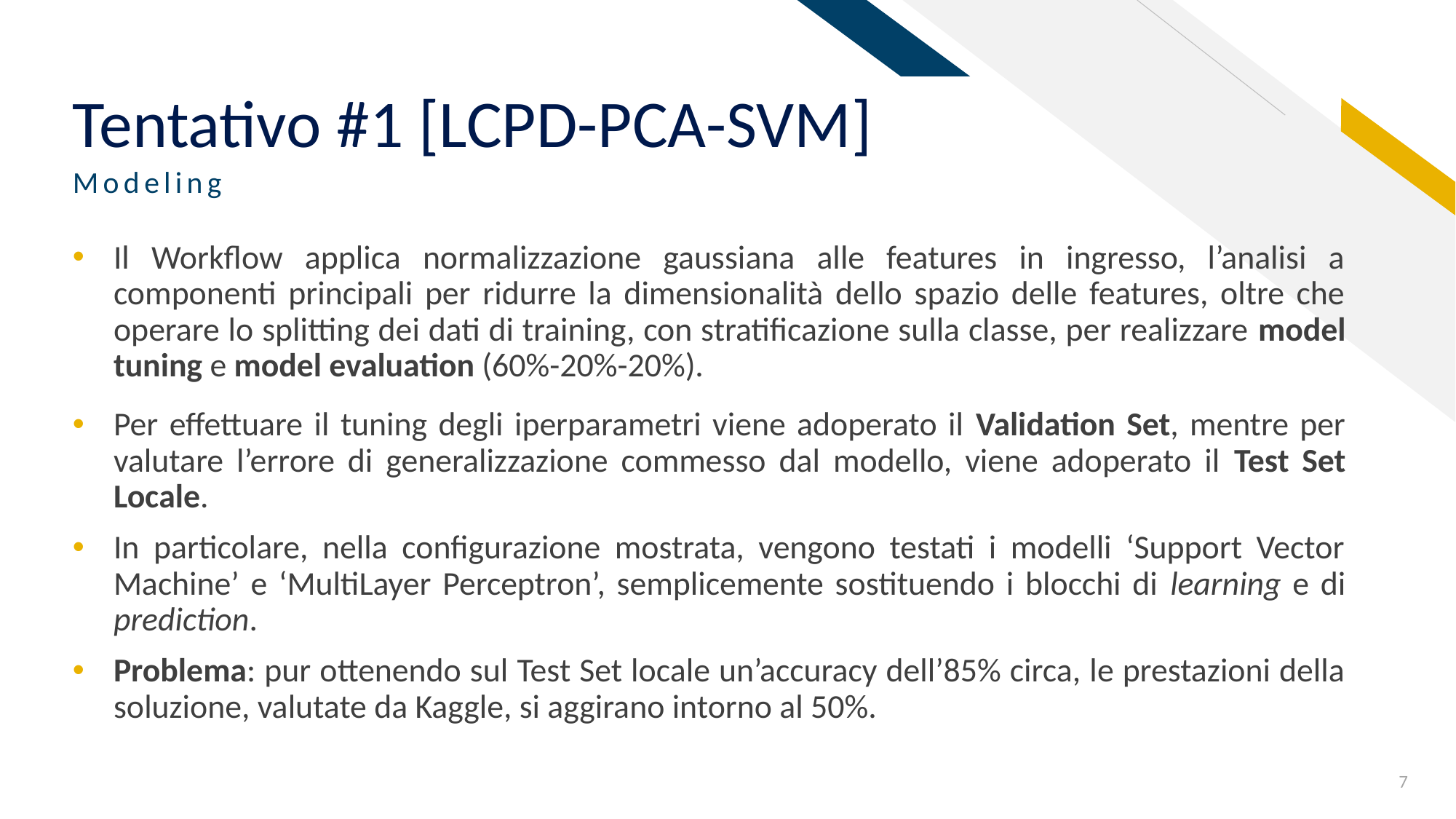

# Tentativo #1 [LCPD-PCA-SVM]

Modeling
Il Workflow applica normalizzazione gaussiana alle features in ingresso, l’analisi a componenti principali per ridurre la dimensionalità dello spazio delle features, oltre che operare lo splitting dei dati di training, con stratificazione sulla classe, per realizzare model tuning e model evaluation (60%-20%-20%).

Per effettuare il tuning degli iperparametri viene adoperato il Validation Set, mentre per valutare l’errore di generalizzazione commesso dal modello, viene adoperato il Test Set Locale.
In particolare, nella configurazione mostrata, vengono testati i modelli ‘Support Vector Machine’ e ‘MultiLayer Perceptron’, semplicemente sostituendo i blocchi di learning e di prediction.
Problema: pur ottenendo sul Test Set locale un’accuracy dell’85% circa, le prestazioni della soluzione, valutate da Kaggle, si aggirano intorno al 50%.

7